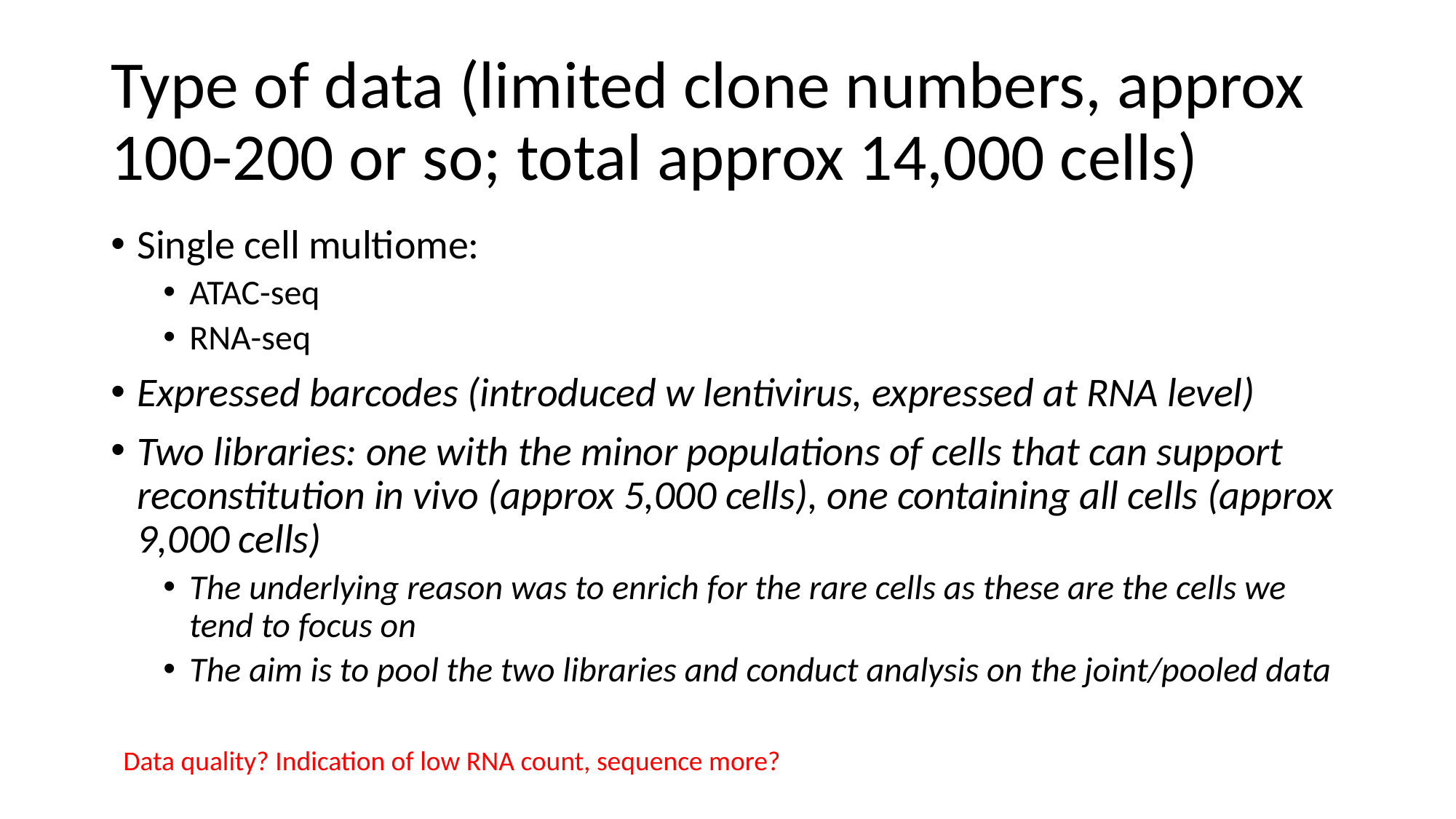

# Type of data (limited clone numbers, approx 100-200 or so; total approx 14,000 cells)
Single cell multiome:
ATAC-seq
RNA-seq
Expressed barcodes (introduced w lentivirus, expressed at RNA level)
Two libraries: one with the minor populations of cells that can support reconstitution in vivo (approx 5,000 cells), one containing all cells (approx 9,000 cells)
The underlying reason was to enrich for the rare cells as these are the cells we tend to focus on
The aim is to pool the two libraries and conduct analysis on the joint/pooled data
Data quality? Indication of low RNA count, sequence more?